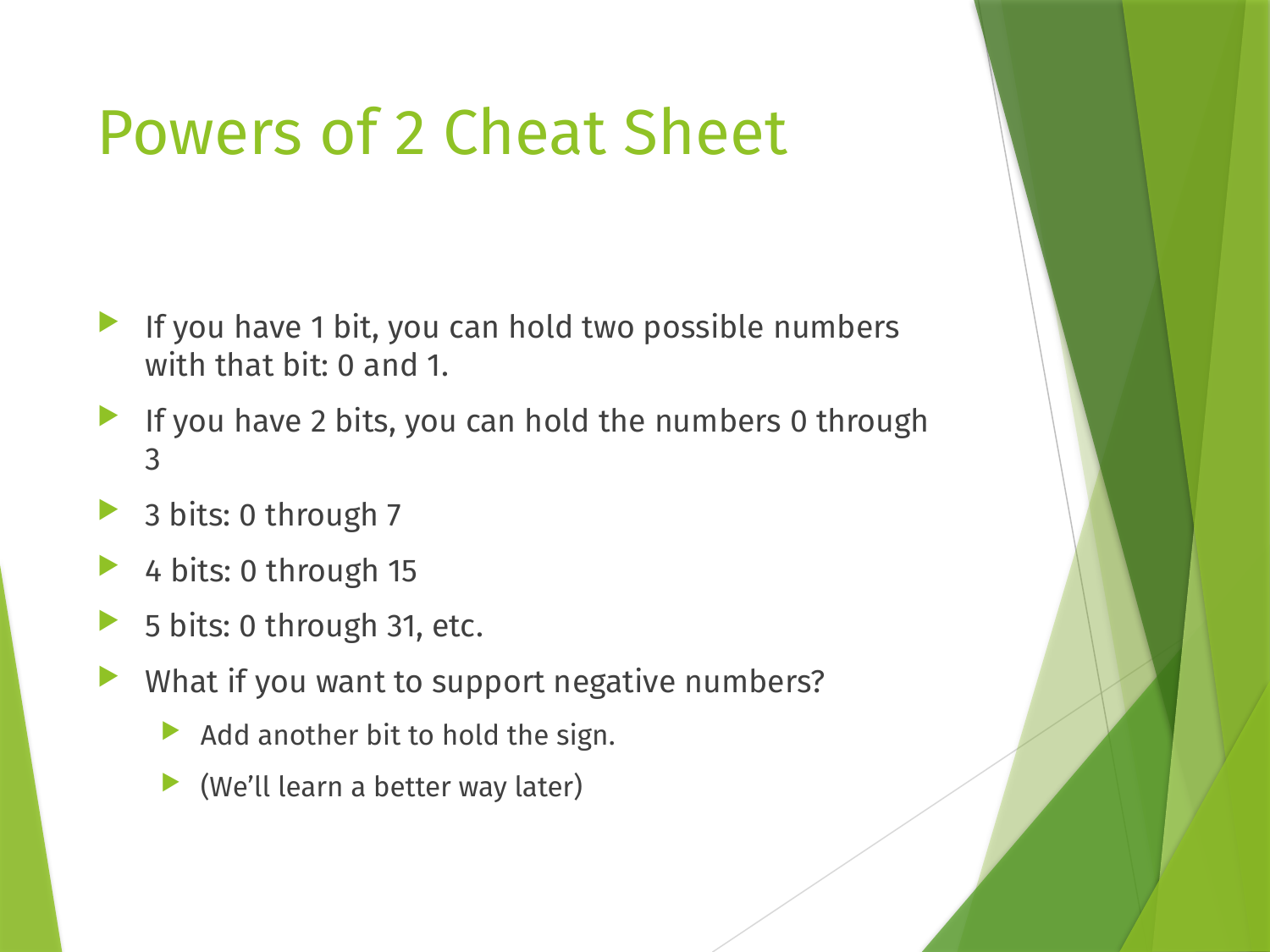

# Powers of 2 Cheat Sheet
If you have 1 bit, you can hold two possible numbers with that bit: 0 and 1.
If you have 2 bits, you can hold the numbers 0 through 3
3 bits: 0 through 7
4 bits: 0 through 15
5 bits: 0 through 31, etc.
What if you want to support negative numbers?
Add another bit to hold the sign.
(We’ll learn a better way later)